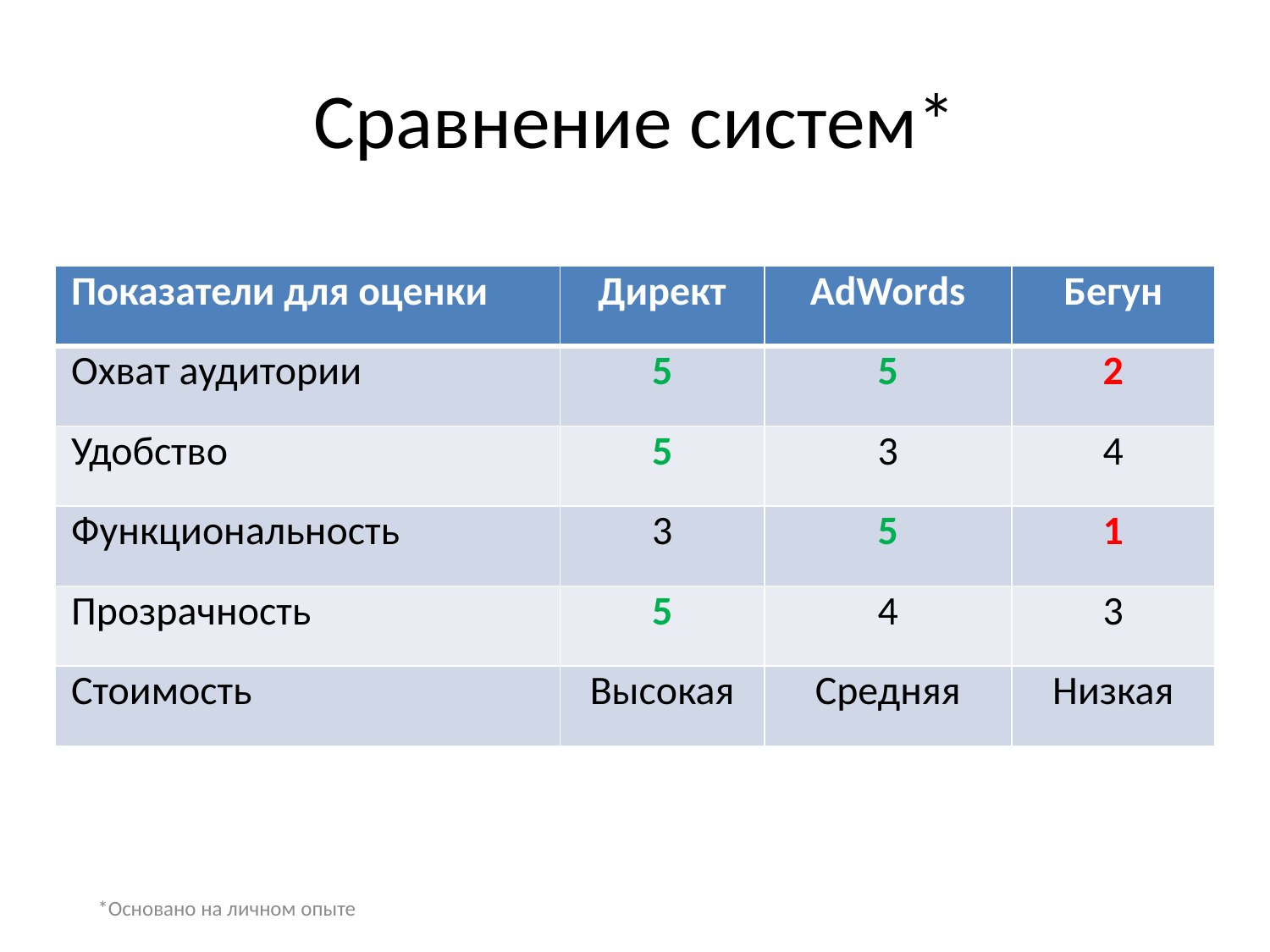

# Сравнение систем*
| Показатели для оценки | Директ | AdWords | Бегун |
| --- | --- | --- | --- |
| Охват аудитории | 5 | 5 | 2 |
| Удобство | 5 | 3 | 4 |
| Функциональность | 3 | 5 | 1 |
| Прозрачность | 5 | 4 | 3 |
| Стоимость | Высокая | Средняя | Низкая |
*Основано на личном опыте